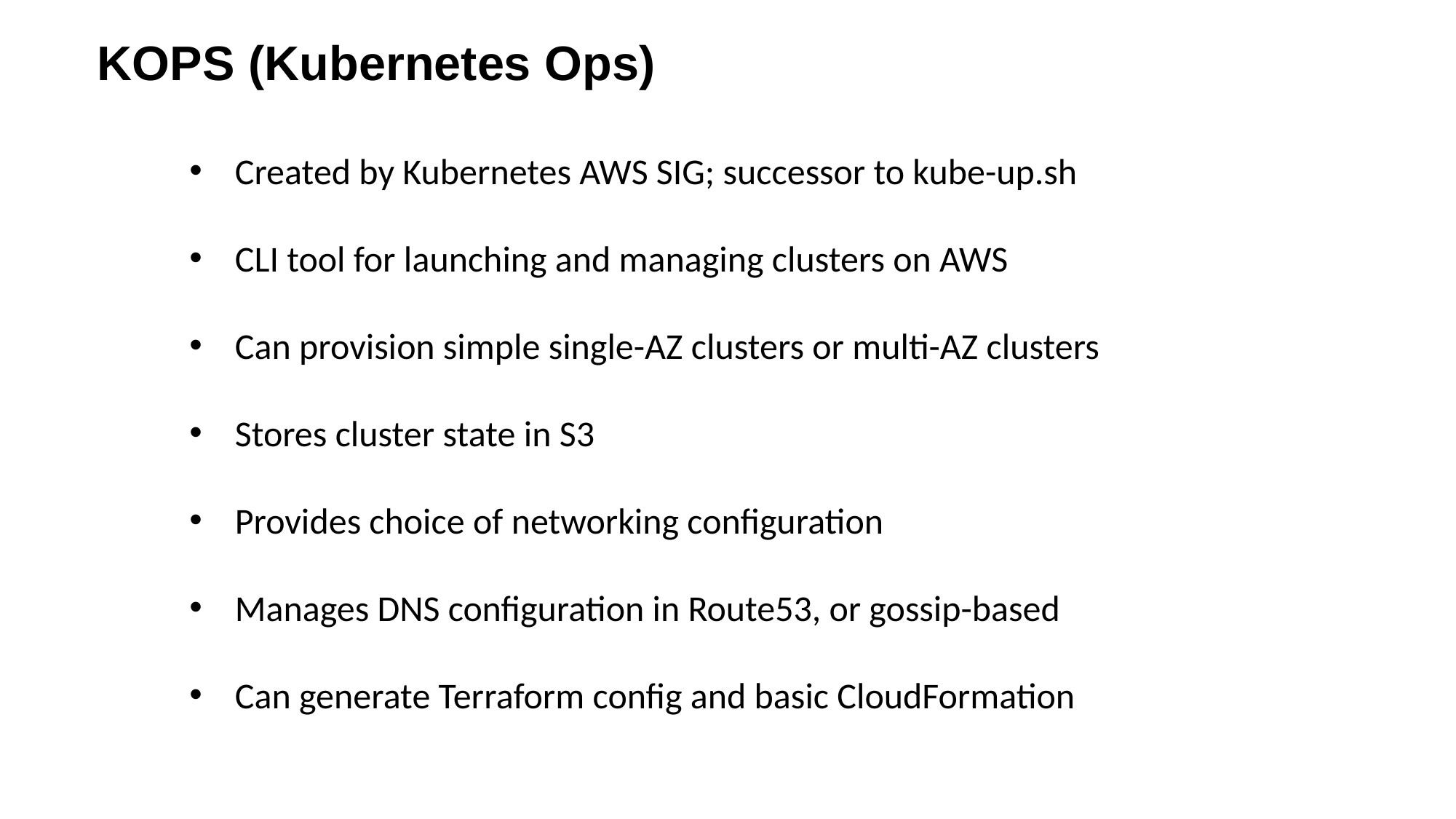

KOPS (Kubernetes Ops)
Created by Kubernetes AWS SIG; successor to kube-up.sh

CLI tool for launching and managing clusters on AWS

Can provision simple single-AZ clusters or multi-AZ clusters

Stores cluster state in S3

Provides choice of networking configuration

Manages DNS configuration in Route53, or gossip-based

Can generate Terraform config and basic CloudFormation